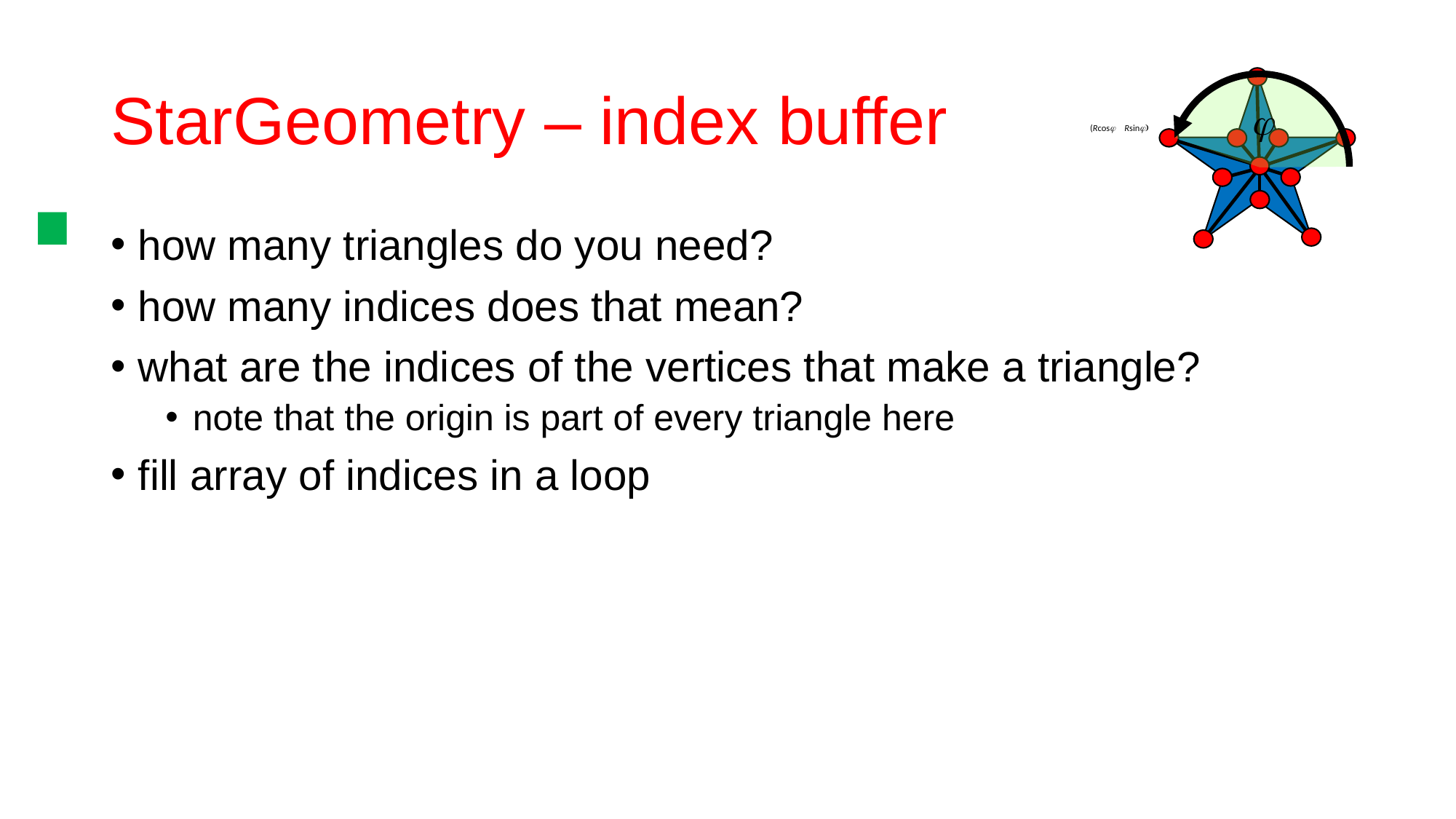

.
# StarGeometry – index buffer

ϕ
(Rcosϕ  Rsinϕ)

how many triangles do you need?
how many indices does that mean?
what are the indices of the vertices that make a triangle?
note that the origin is part of every triangle here
fill array of indices in a loop